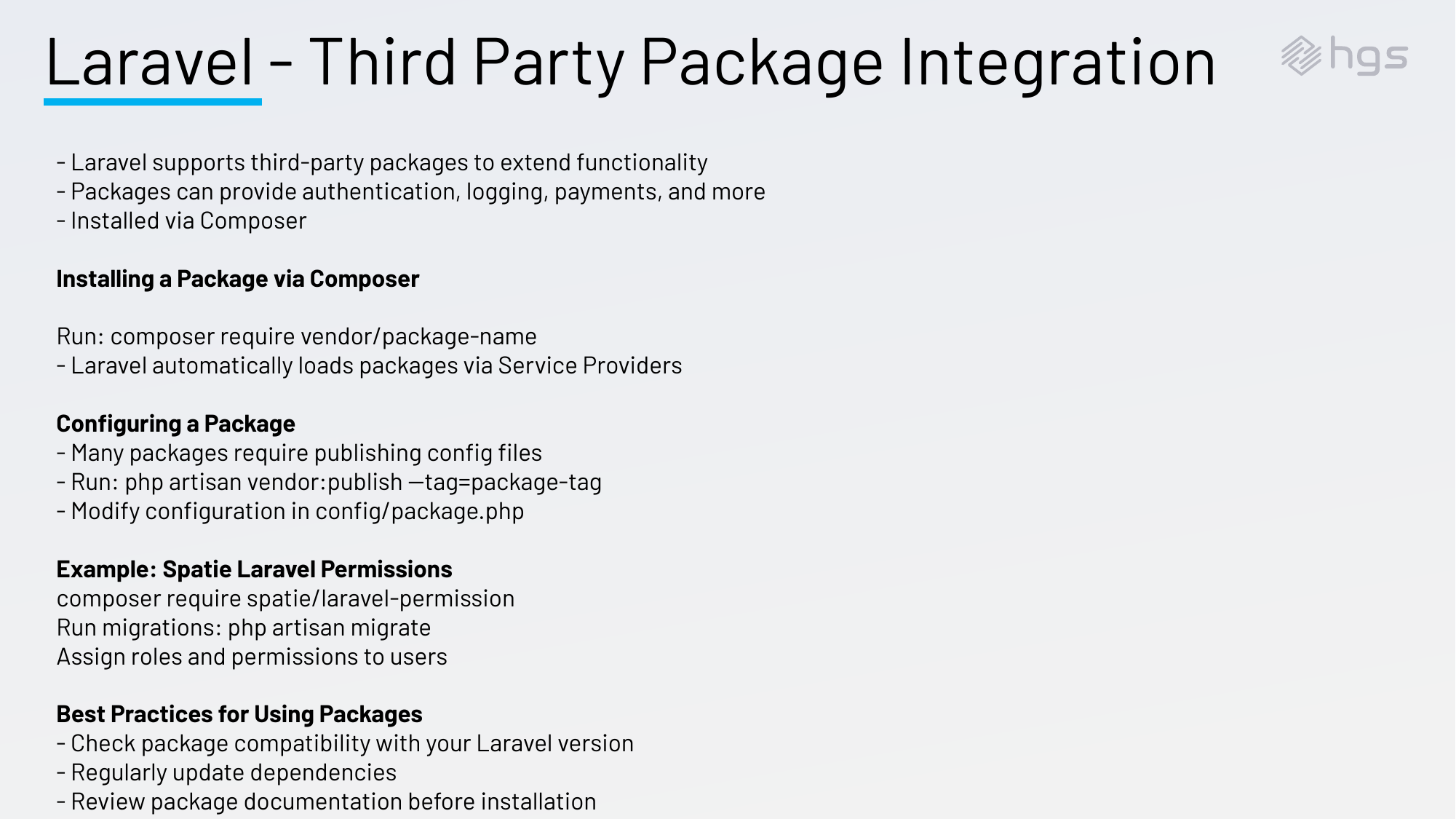

# Laravel - Third Party Package Integration
- Laravel supports third-party packages to extend functionality
- Packages can provide authentication, logging, payments, and more
- Installed via Composer

Installing a Package via Composer

Run: composer require vendor/package-name
- Laravel automatically loads packages via Service Providers

Configuring a Package
- Many packages require publishing config files
- Run: php artisan vendor:publish --tag=package-tag
- Modify configuration in config/package.php

Example: Spatie Laravel Permissions
composer require spatie/laravel-permission
Run migrations: php artisan migrate
Assign roles and permissions to users

Best Practices for Using Packages
- Check package compatibility with your Laravel version
- Regularly update dependencies
- Review package documentation before installation